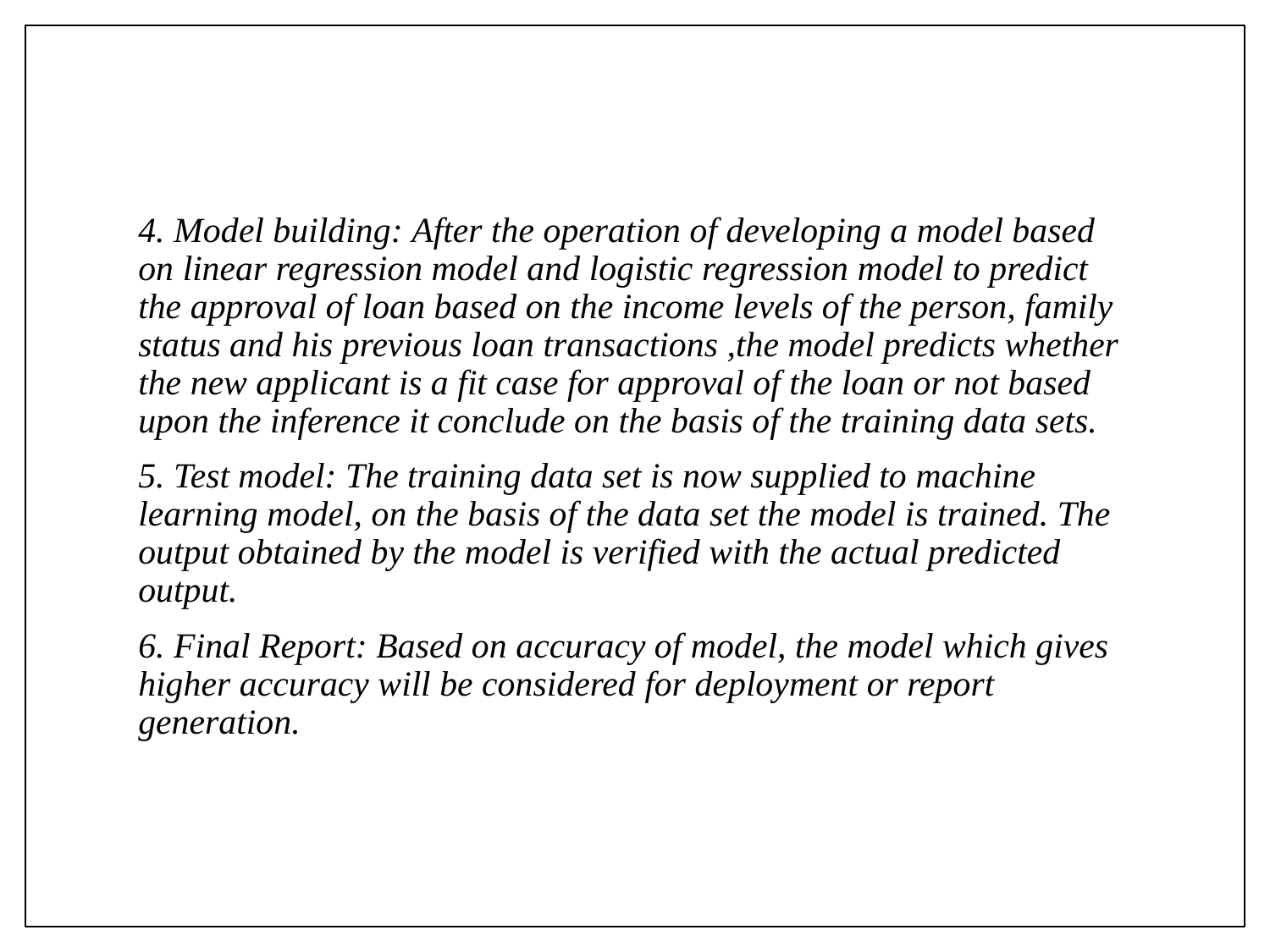

4. Model building: After the operation of developing a model based on linear regression model and logistic regression model to predict the approval of loan based on the income levels of the person, family status and his previous loan transactions ,the model predicts whether the new applicant is a fit case for approval of the loan or not based upon the inference it conclude on the basis of the training data sets.
5. Test model: The training data set is now supplied to machine learning model, on the basis of the data set the model is trained. The output obtained by the model is verified with the actual predicted output.
6. Final Report: Based on accuracy of model, the model which gives higher accuracy will be considered for deployment or report generation.